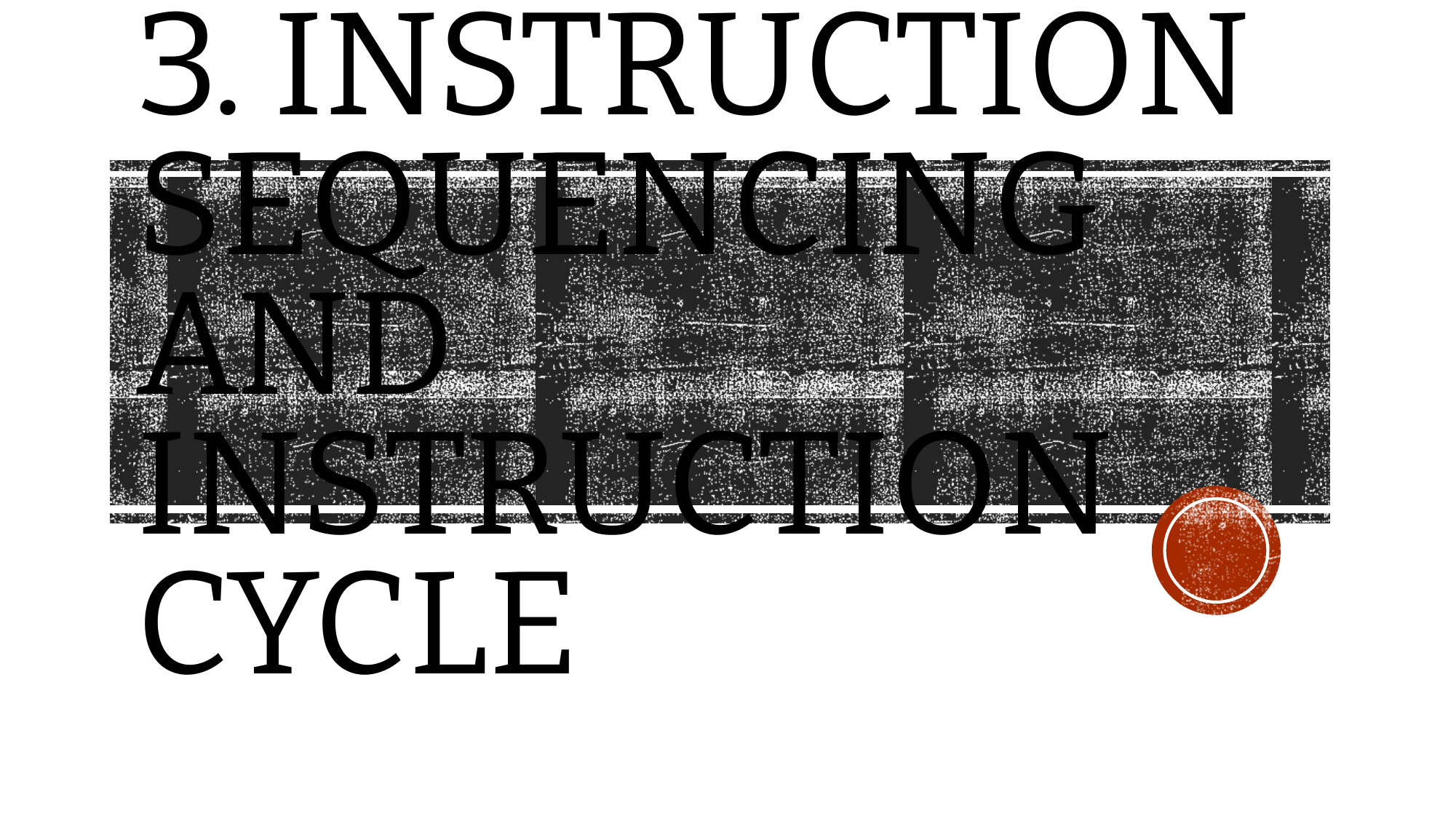

# 3. Instruction Sequencing and instruction  cycle